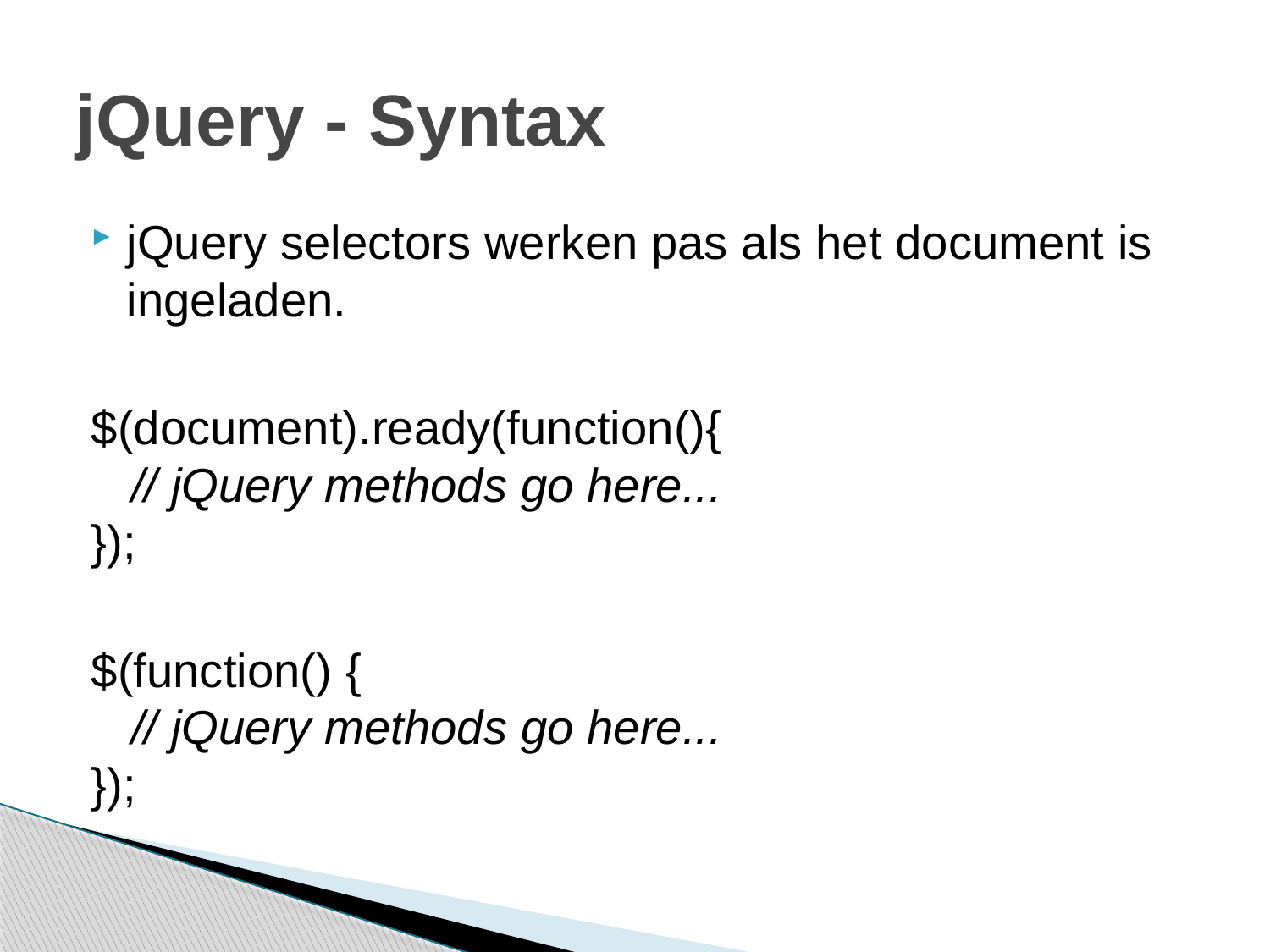

# jQuery - Syntax
jQuery selectors werken pas als het document is ingeladen.

$(document).ready(function(){
   // jQuery methods go here...
});

$(function() {
   // jQuery methods go here...
});